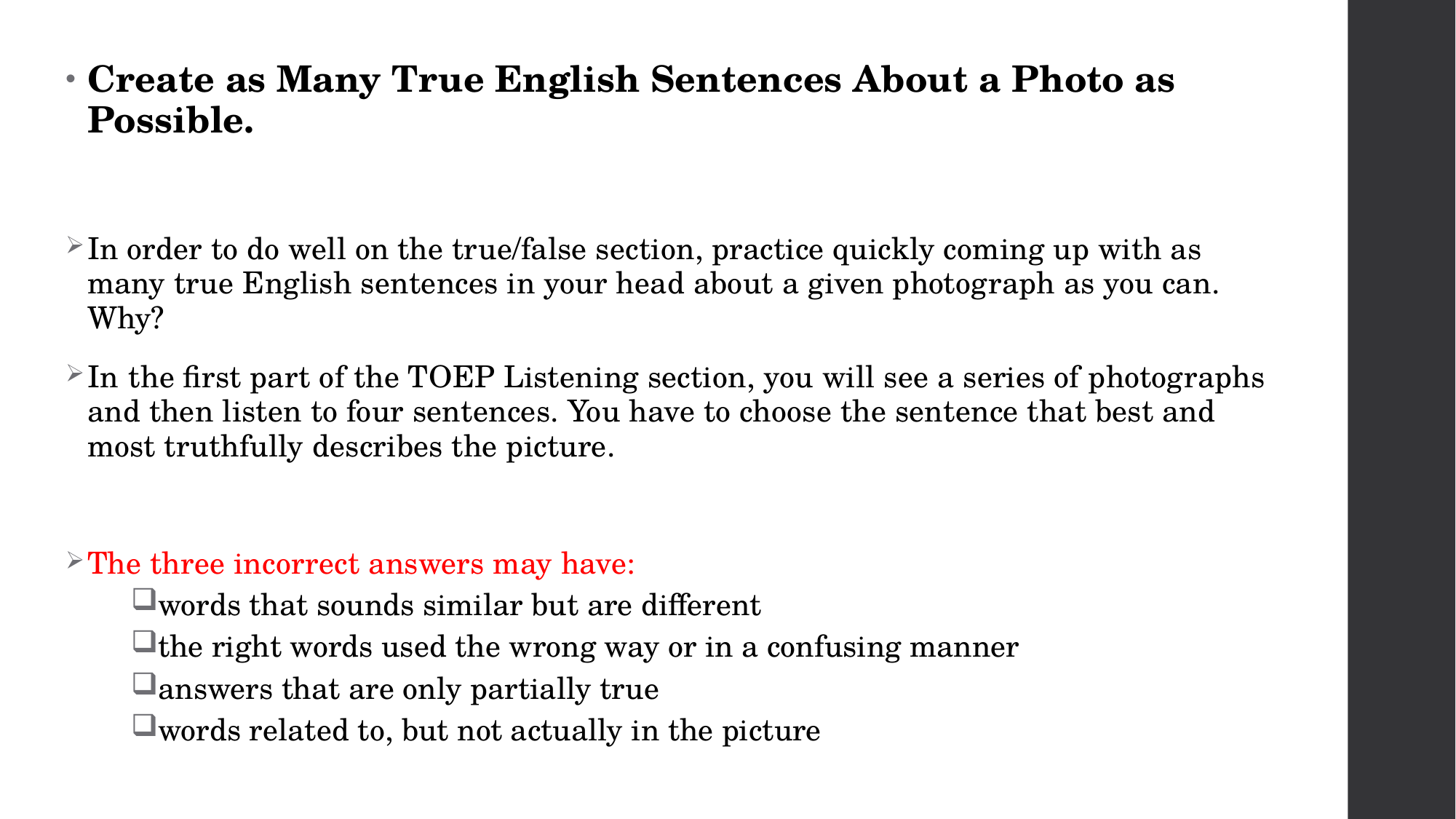

Create as Many True English Sentences About a Photo as Possible.

In order to do well on the true/false section, practice quickly coming up with as many true English sentences in your head about a given photograph as you can. Why?
In the first part of the TOEP Listening section, you will see a series of photographs and then listen to four sentences. You have to choose the sentence that best and most truthfully describes the picture.

The three incorrect answers may have:
words that sounds similar but are different
the right words used the wrong way or in a confusing manner
answers that are only partially true
words related to, but not actually in the picture